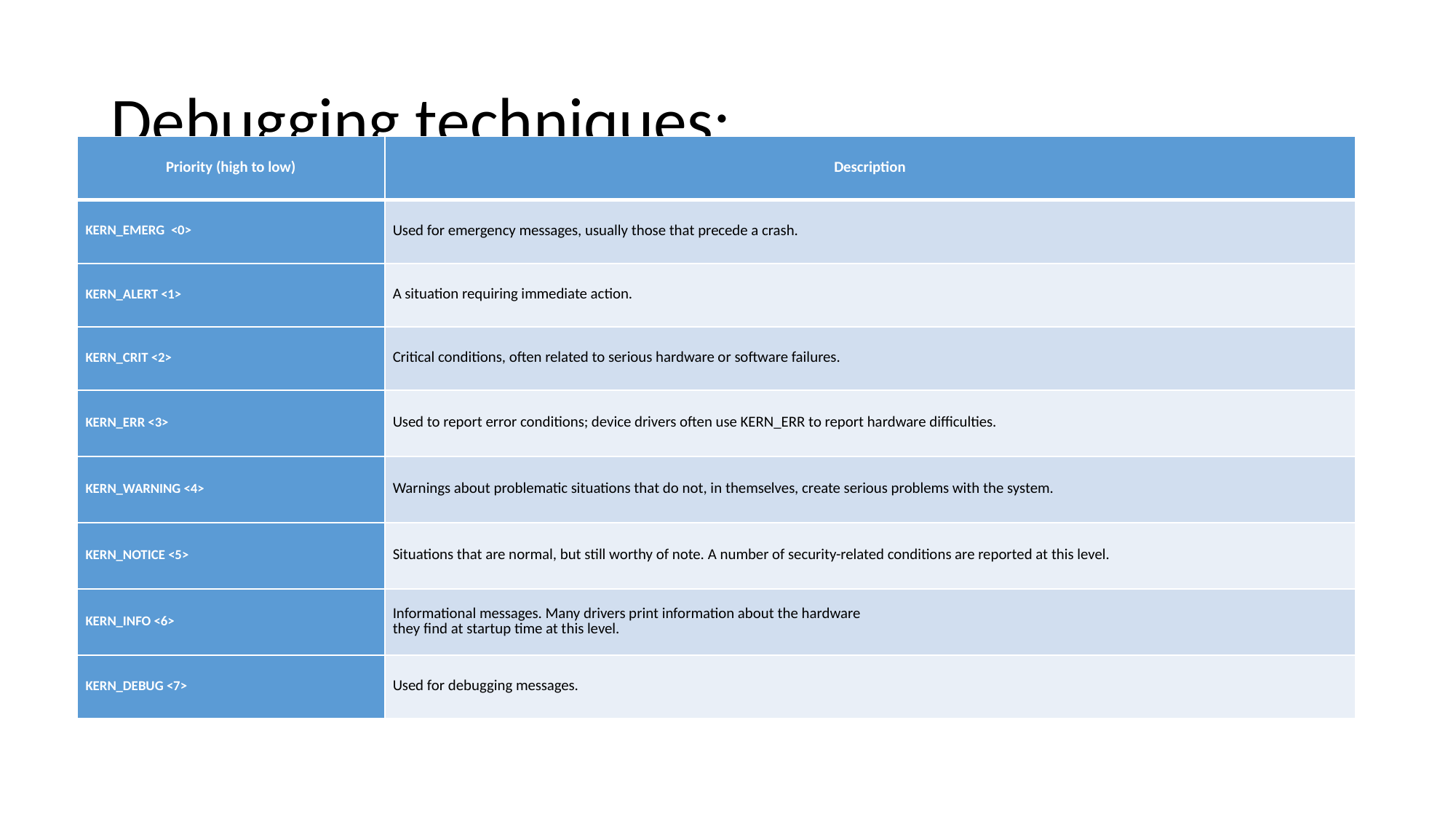

# Debugging techniques:
| Priority (high to low) | Description |
| --- | --- |
| KERN\_EMERG <0> | Used for emergency messages, usually those that precede a crash. |
| KERN\_ALERT <1> | A situation requiring immediate action. |
| KERN\_CRIT <2> | Critical conditions, often related to serious hardware or software failures. |
| KERN\_ERR <3> | Used to report error conditions; device drivers often use KERN\_ERR to report hardware difficulties. |
| KERN\_WARNING <4> | Warnings about problematic situations that do not, in themselves, create serious problems with the system. |
| KERN\_NOTICE <5> | Situations that are normal, but still worthy of note. A number of security-related conditions are reported at this level. |
| KERN\_INFO <6> | Informational messages. Many drivers print information about the hardware they find at startup time at this level. |
| KERN\_DEBUG <7> | Used for debugging messages. |